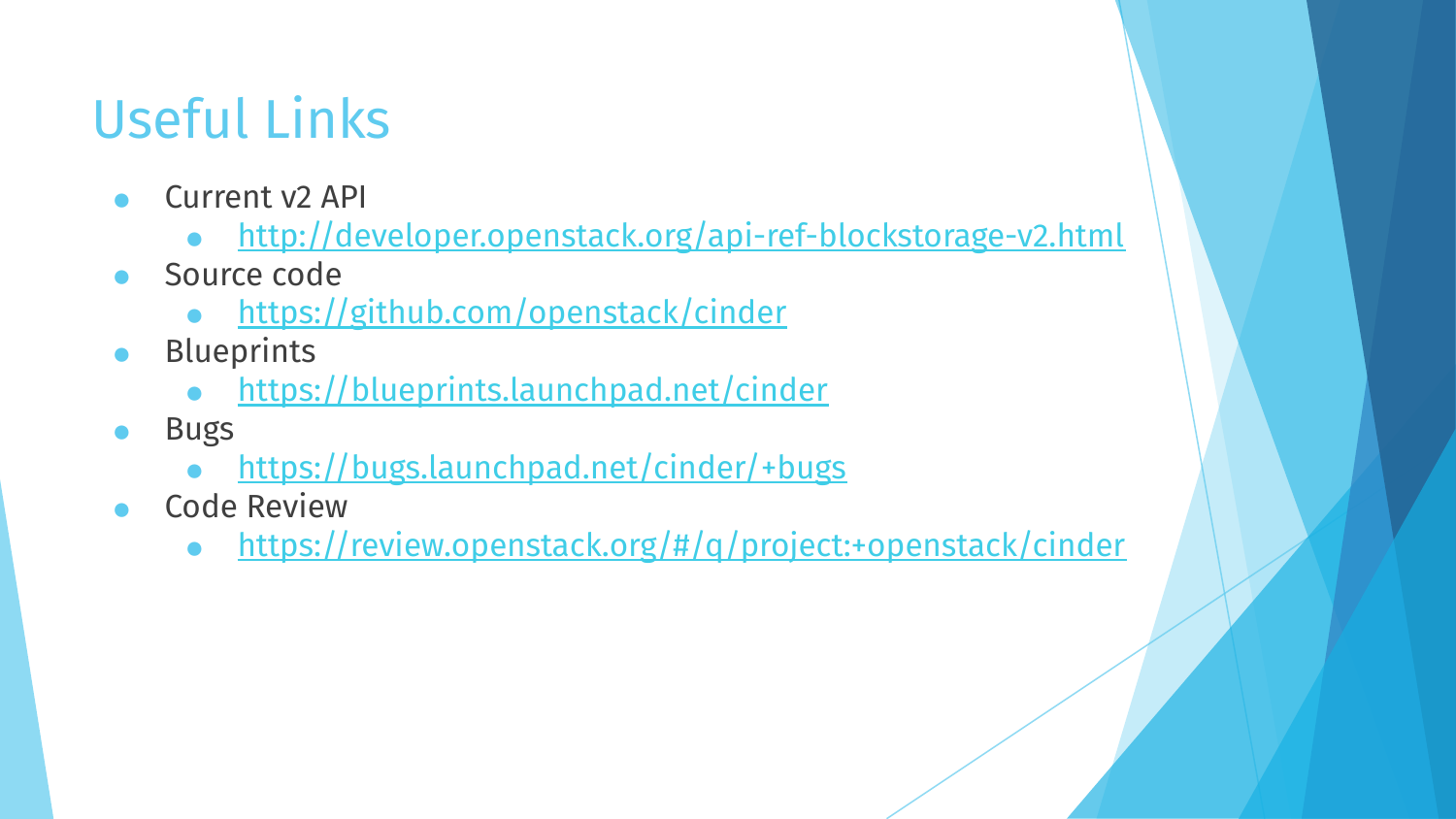

# Useful Links
Current v2 API
http://developer.openstack.org/api-ref-blockstorage-v2.html
Source code
https://github.com/openstack/cinder
Blueprints
https://blueprints.launchpad.net/cinder
Bugs
https://bugs.launchpad.net/cinder/+bugs
Code Review
https://review.openstack.org/#/q/project:+openstack/cinder